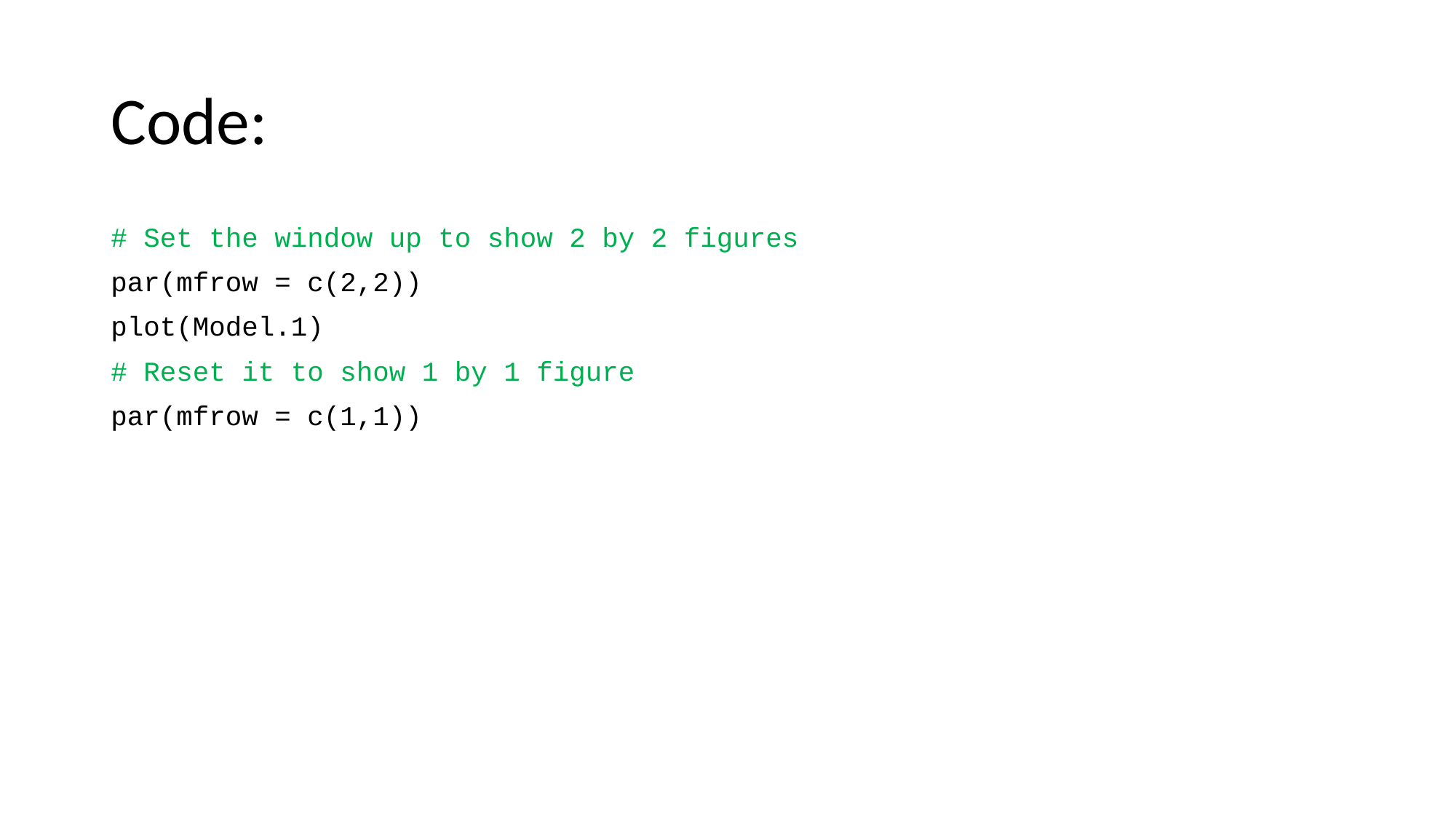

# Code:
# Set the window up to show 2 by 2 figures
par(mfrow = c(2,2))
plot(Model.1)
# Reset it to show 1 by 1 figure
par(mfrow = c(1,1))